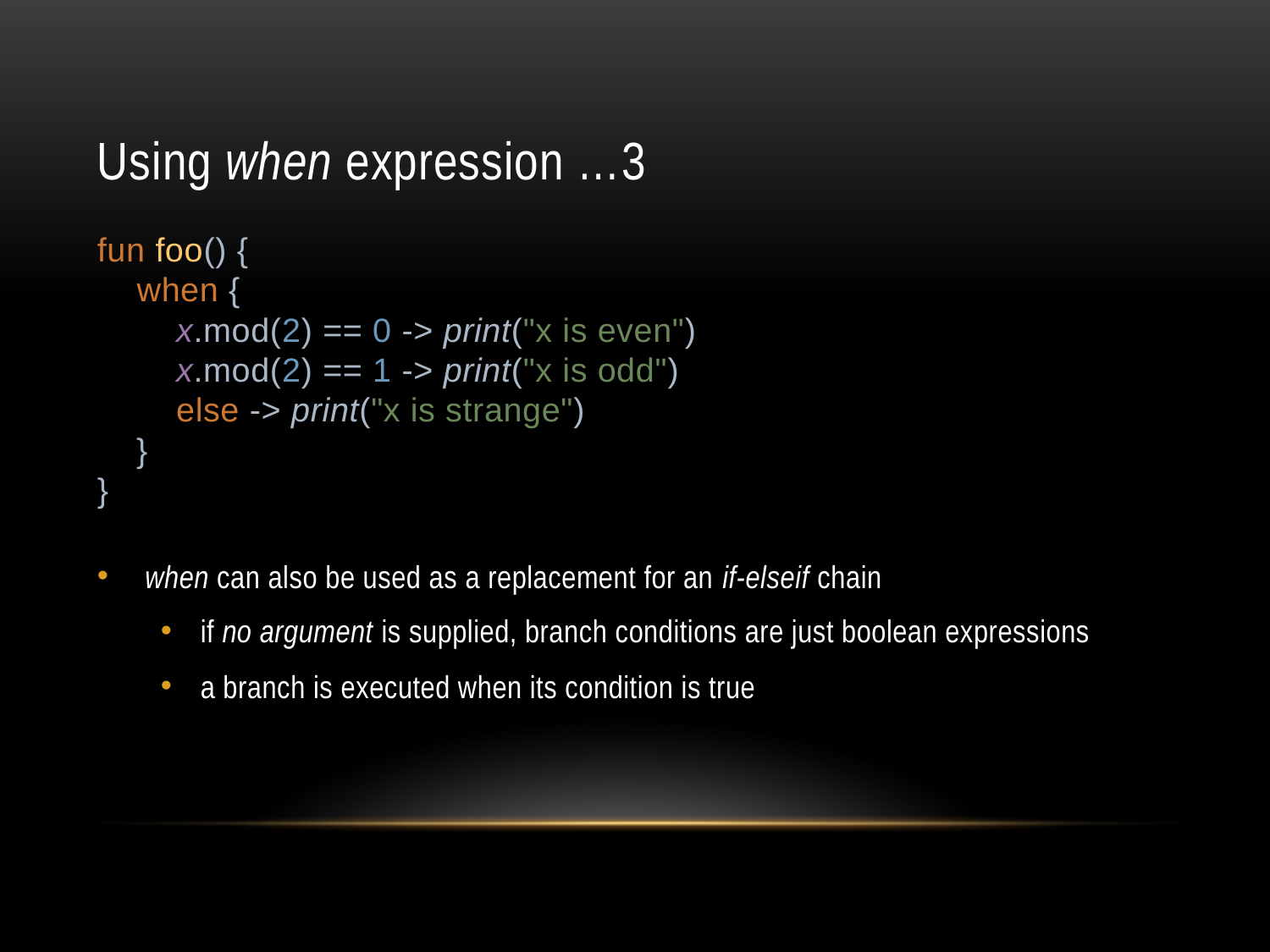

# Using when expression …3
fun foo() {
    when {
        x.mod(2) == 0 -> print("x is even")
        x.mod(2) == 1 -> print("x is odd")
        else -> print("x is strange")
    }
}

when can also be used as a replacement for an if-elseif chain
if no argument is supplied, branch conditions are just boolean expressions
a branch is executed when its condition is true